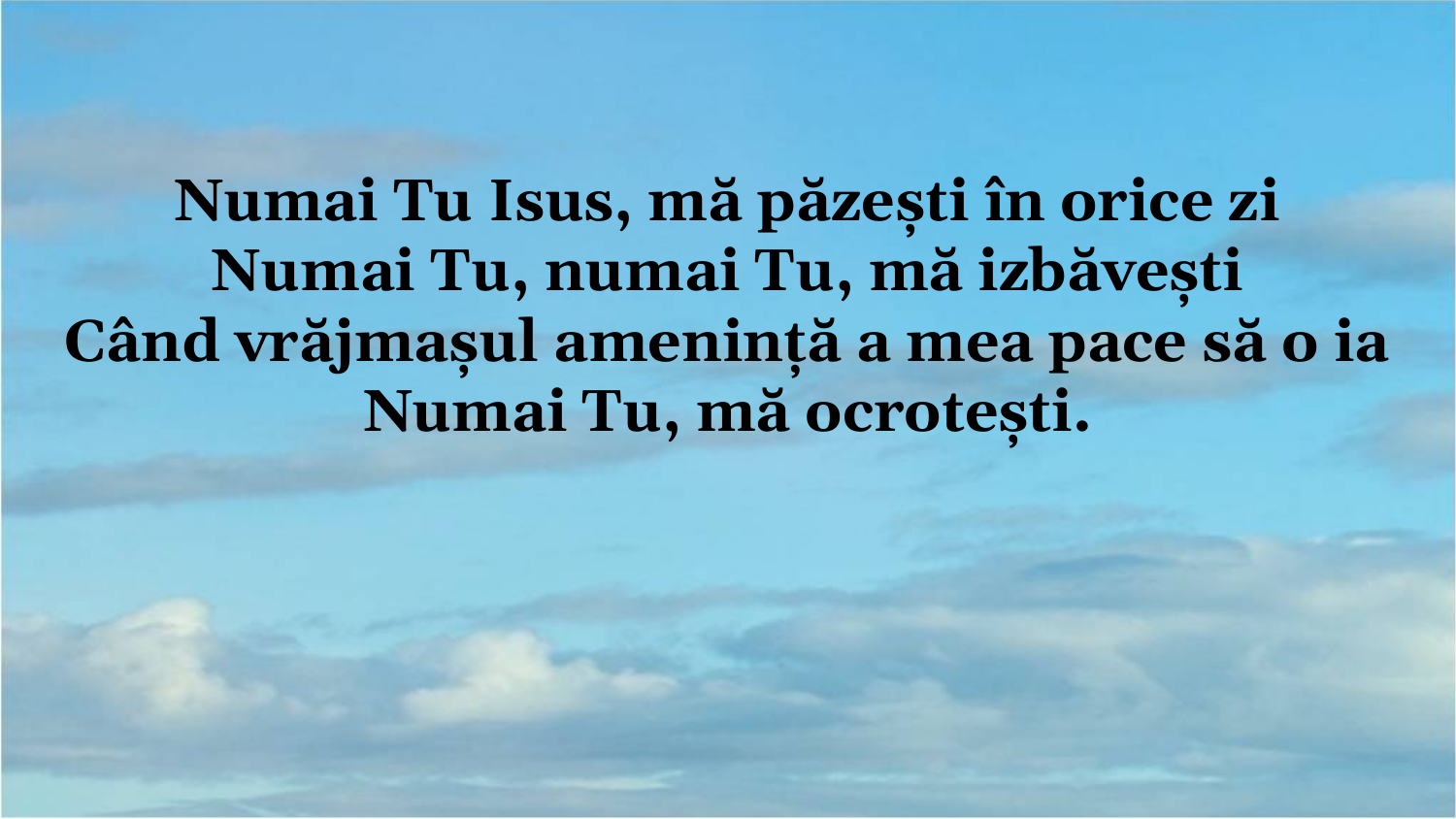

Numai Tu Isus, mă păzești în orice zi
Numai Tu, numai Tu, mă izbăvești
Când vrăjmașul amenință a mea pace să o ia
Numai Tu, mă ocrotești.